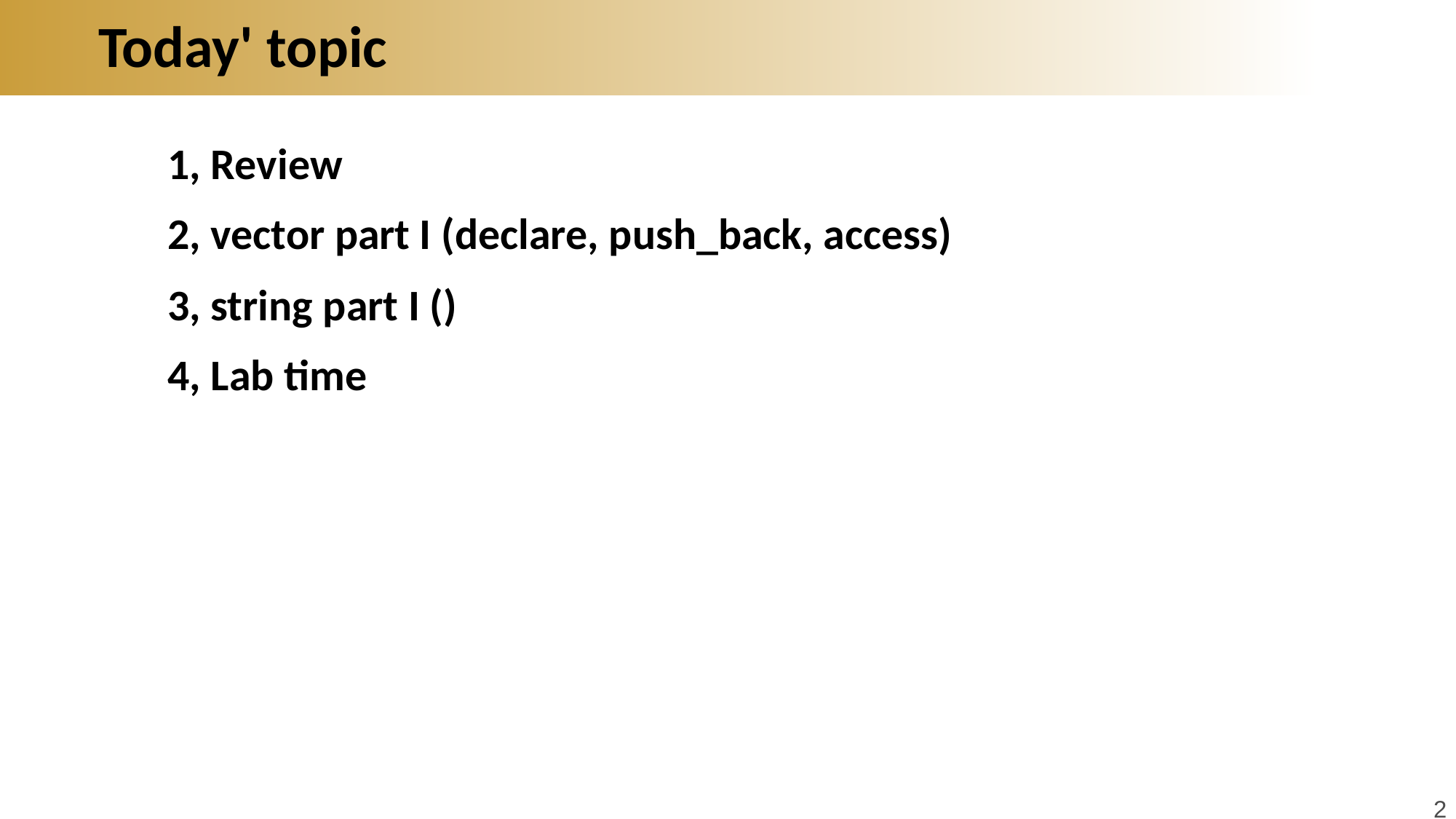

# Today' topic
1, Review
2, vector part I (declare, push_back, access)
3, string part I ()
4, Lab time
2